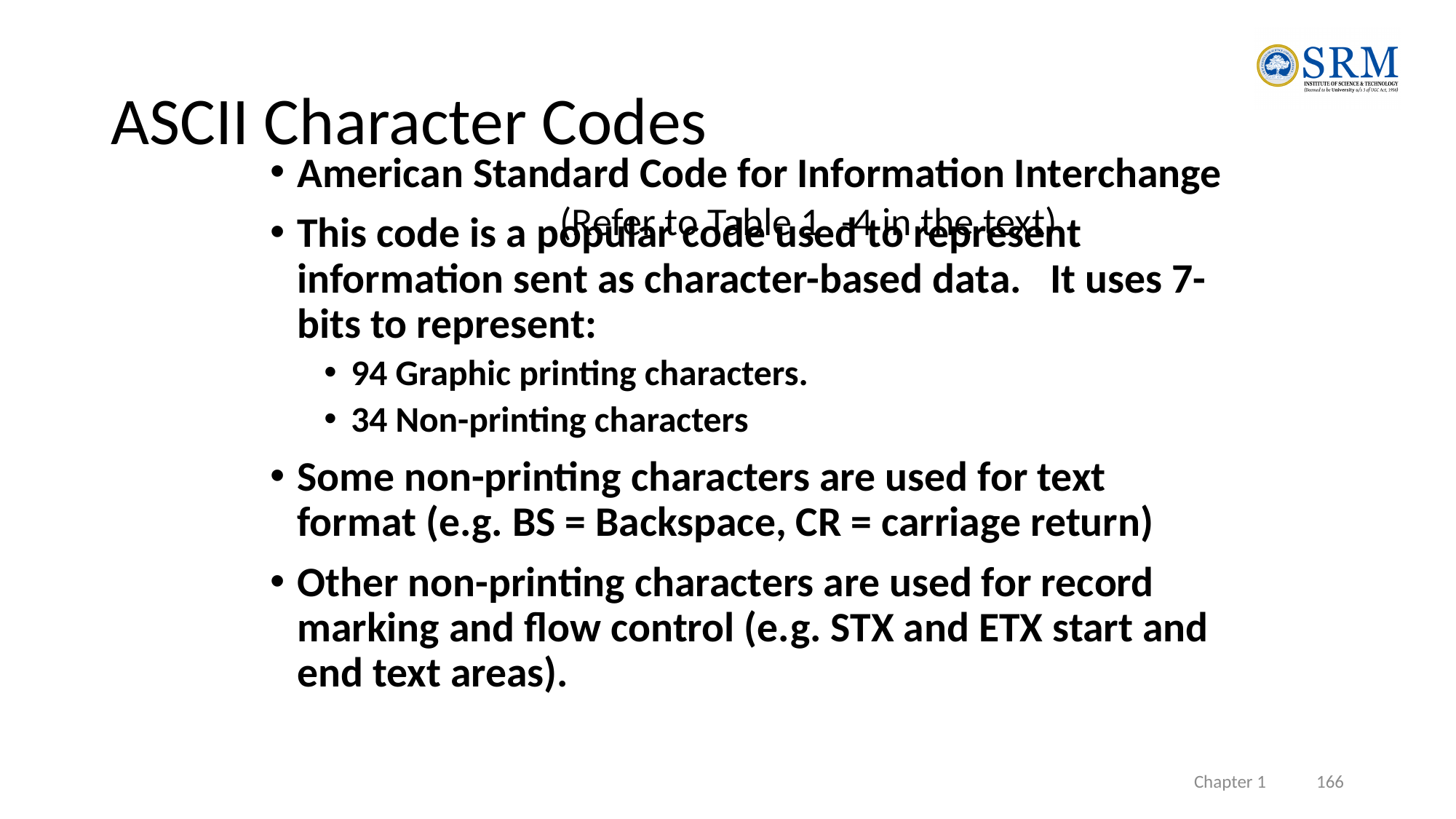

# ASCII Character Codes
American Standard Code for Information Interchange
This code is a popular code used to represent information sent as character-based data.   It uses 7-bits to represent:
94 Graphic printing characters.
34 Non-printing characters
Some non-printing characters are used for text format (e.g. BS = Backspace, CR = carriage return)
Other non-printing characters are used for record marking and flow control (e.g. STX and ETX start and end text areas).

(Refer to Table 1
-4 in the text)
Chapter 1            166